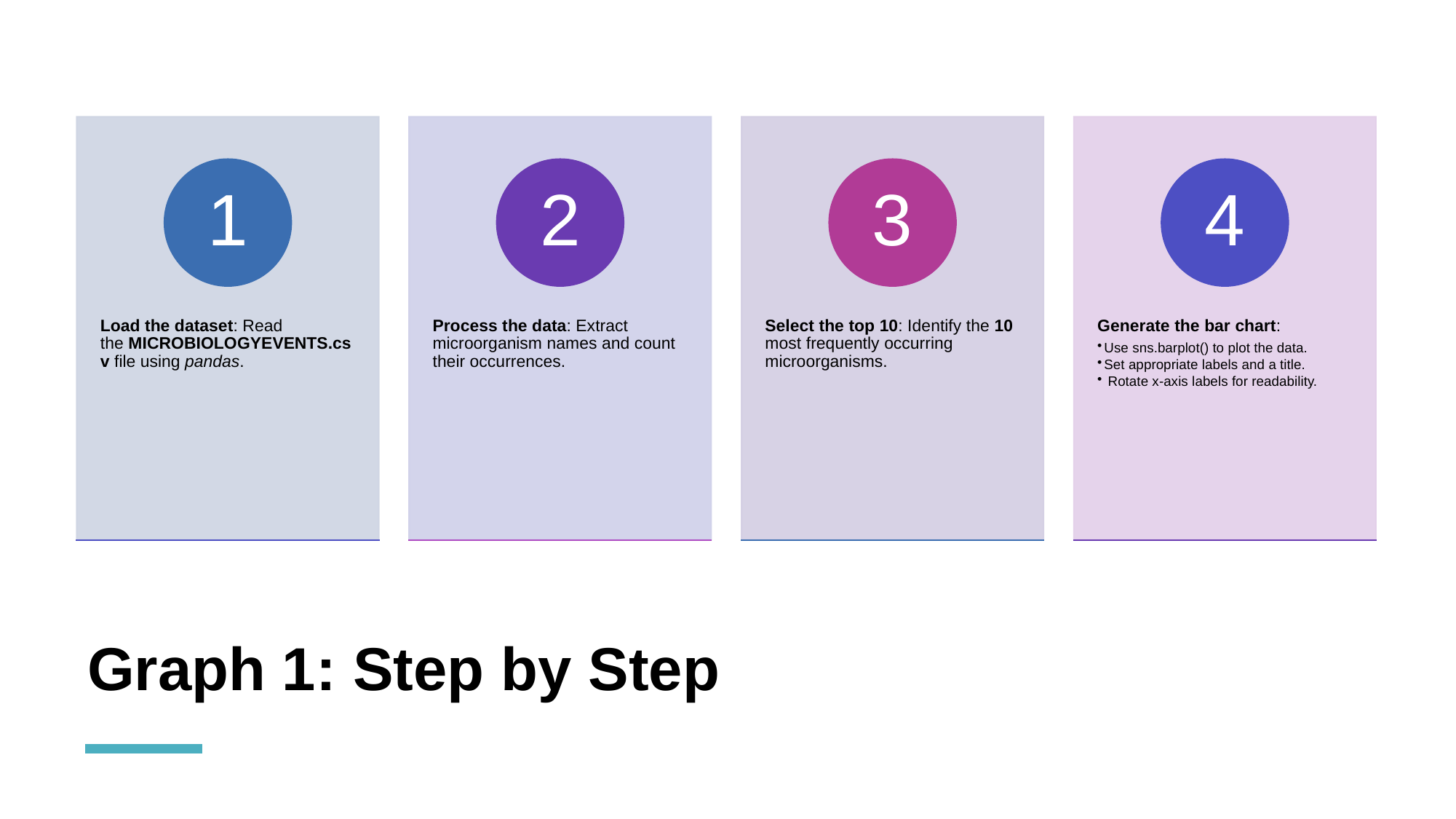

Load the dataset: Read the MICROBIOLOGYEVENTS.csv file using pandas.
1
Process the data: Extract microorganism names and count their occurrences.
2
Select the top 10: Identify the 10 most frequently occurring microorganisms.
3
Generate the bar chart:
Use sns.barplot() to plot the data.
Set appropriate labels and a title.
 Rotate x-axis labels for readability.
4
# Graph 1: Step by Step